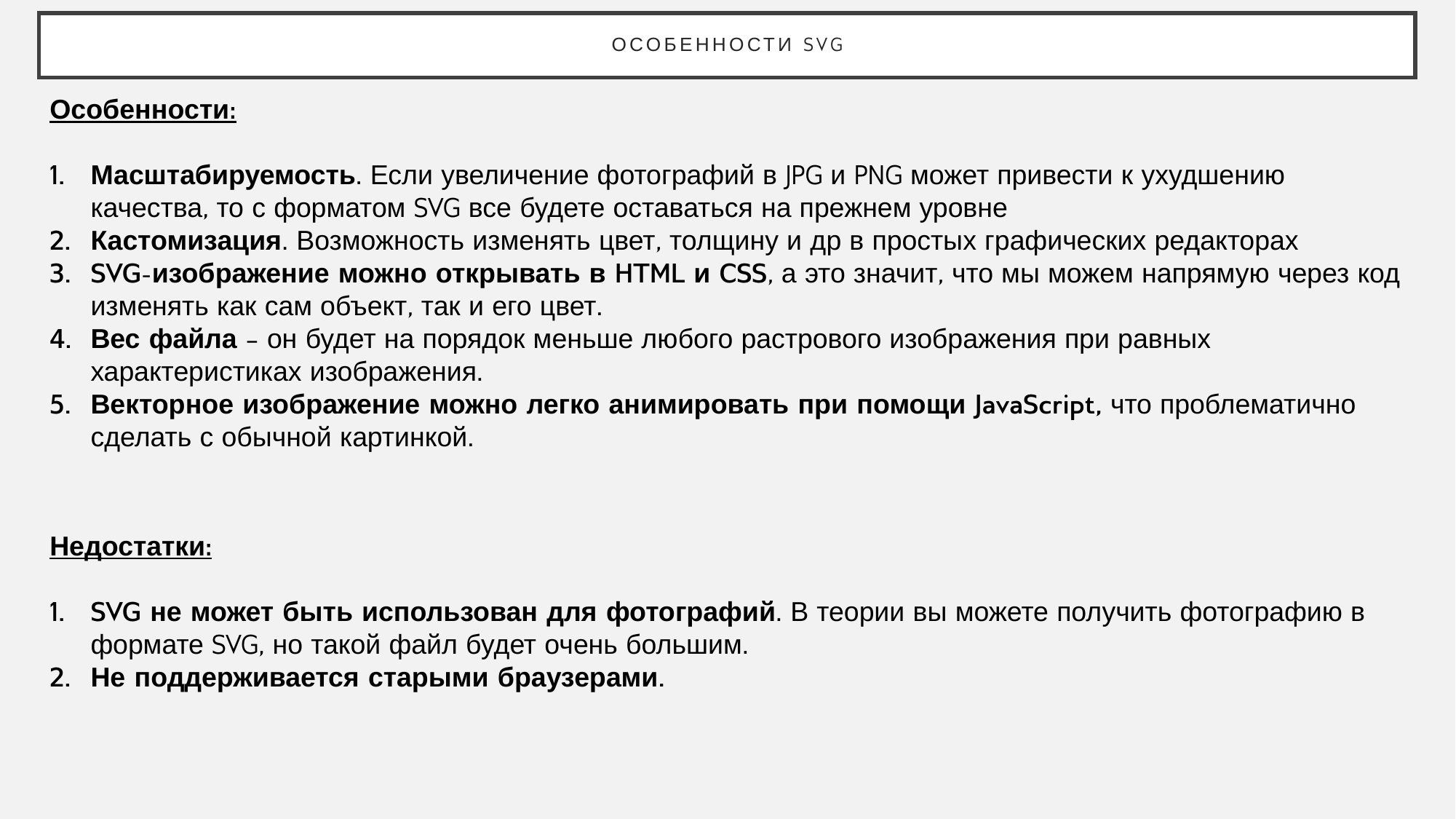

# Особенности svg
Особенности:

Масштабируемость. Если увеличение фотографий в JPG и PNG может привести к ухудшению качества, то с форматом SVG все будете оставаться на прежнем уровне
Кастомизация. Возможность изменять цвет, толщину и др в простых графических редакторах
SVG-изображение можно открывать в HTML и CSS, а это значит, что мы можем напрямую через код изменять как сам объект, так и его цвет.
Вес файла – он будет на порядок меньше любого растрового изображения при равных характеристиках изображения.
Векторное изображение можно легко анимировать при помощи JavaScript, что проблематично сделать с обычной картинкой.
Недостатки:

SVG не может быть использован для фотографий. В теории вы можете получить фотографию в формате SVG, но такой файл будет очень большим.
Не поддерживается старыми браузерами.